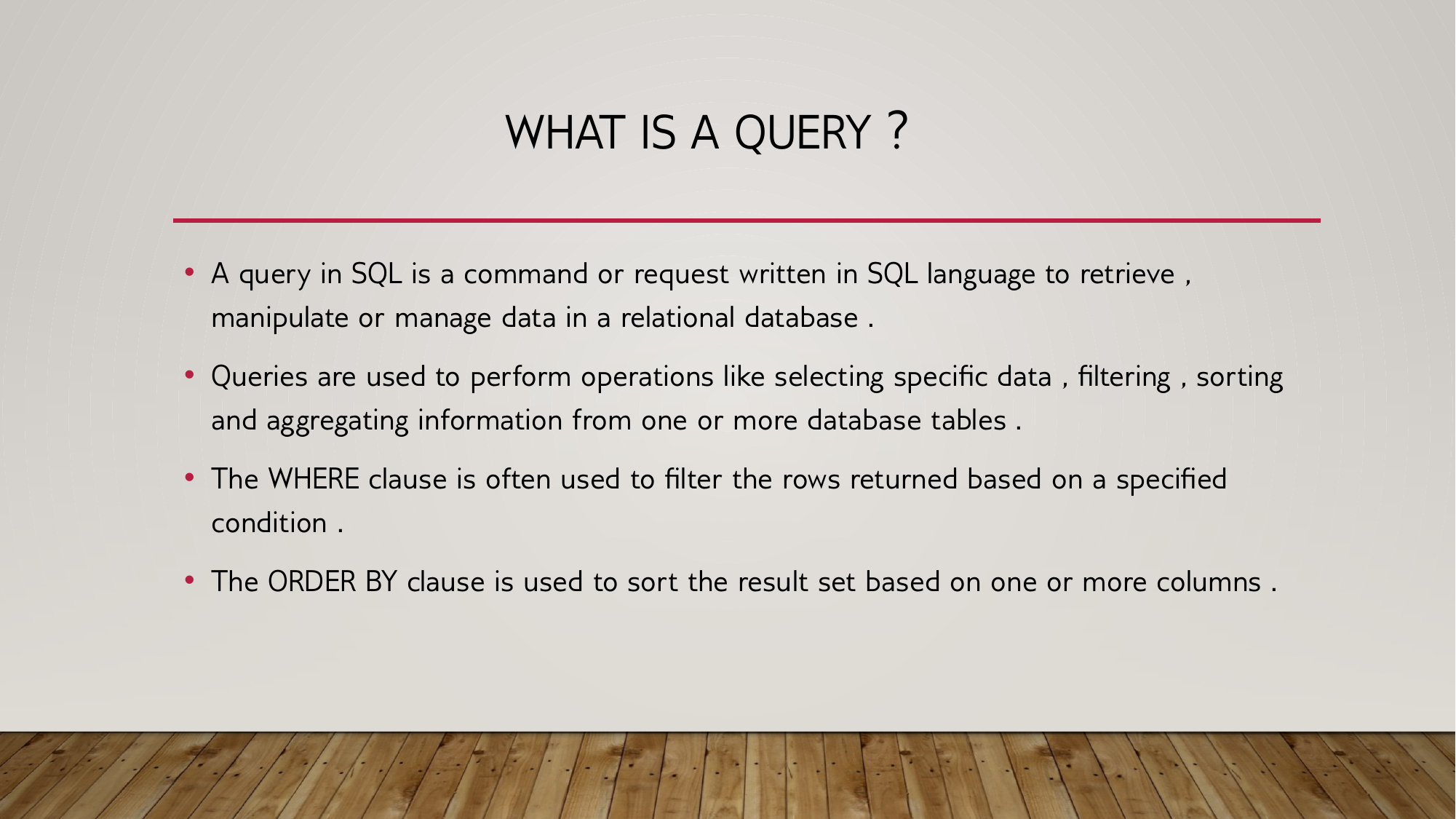

# WHAT IS A QUERY ?
A query in SQL is a command or request written in SQL language to retrieve , manipulate or manage data in a relational database .
Queries are used to perform operations like selecting specific data , filtering , sorting and aggregating information from one or more database tables .
The WHERE clause is often used to filter the rows returned based on a specified condition .
The ORDER BY clause is used to sort the result set based on one or more columns .